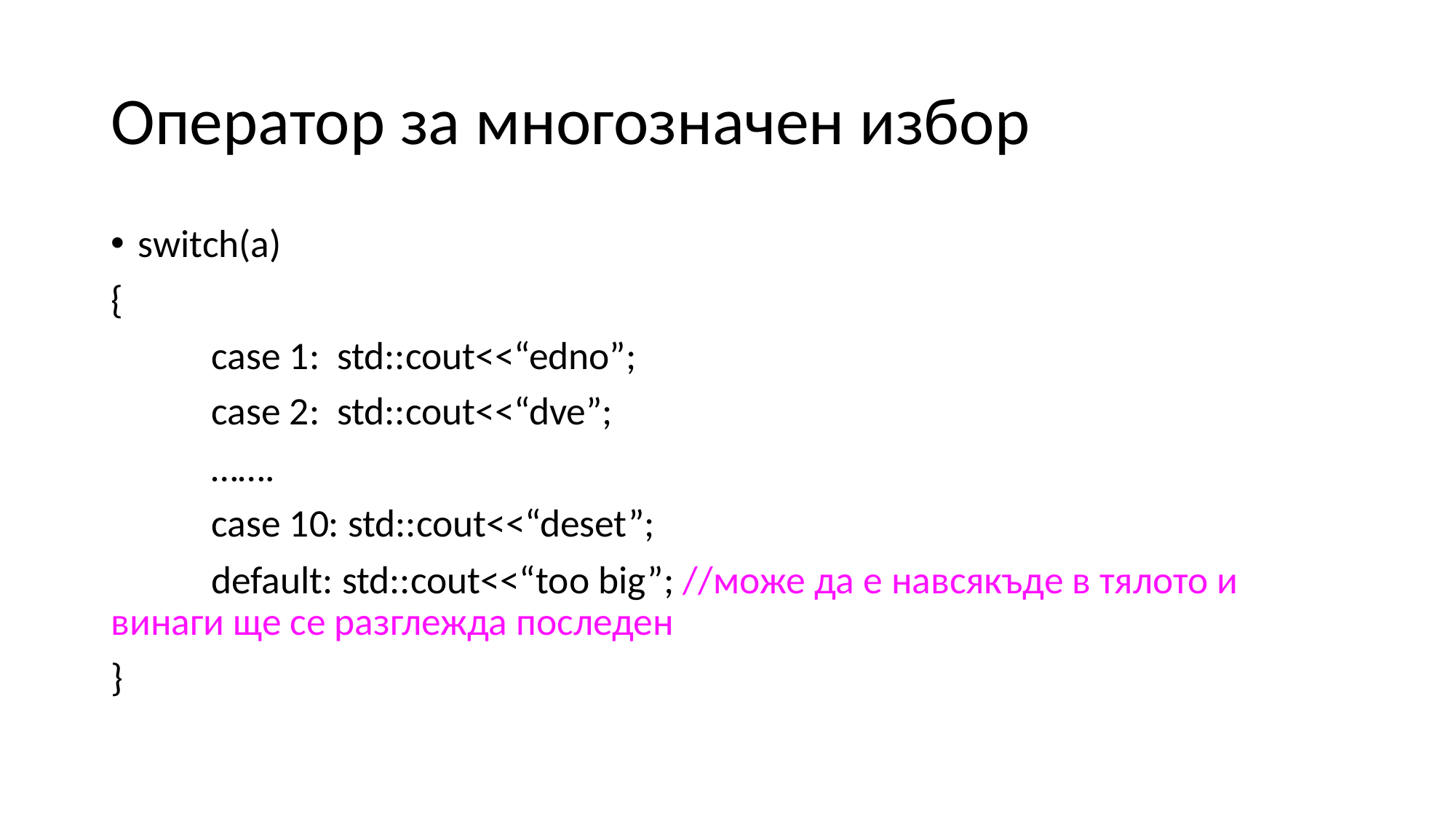

# Оператор за многозначен избор
switch(a)
{
	case 1:  std::cout<<“edno”;
	case 2:  std::cout<<“dve”;
	…….
	case 10: std::cout<<“deset”;
	default: std::cout<<“too big”; //може да е навсякъде в тялото и 						    винаги ще се разглежда последен
}